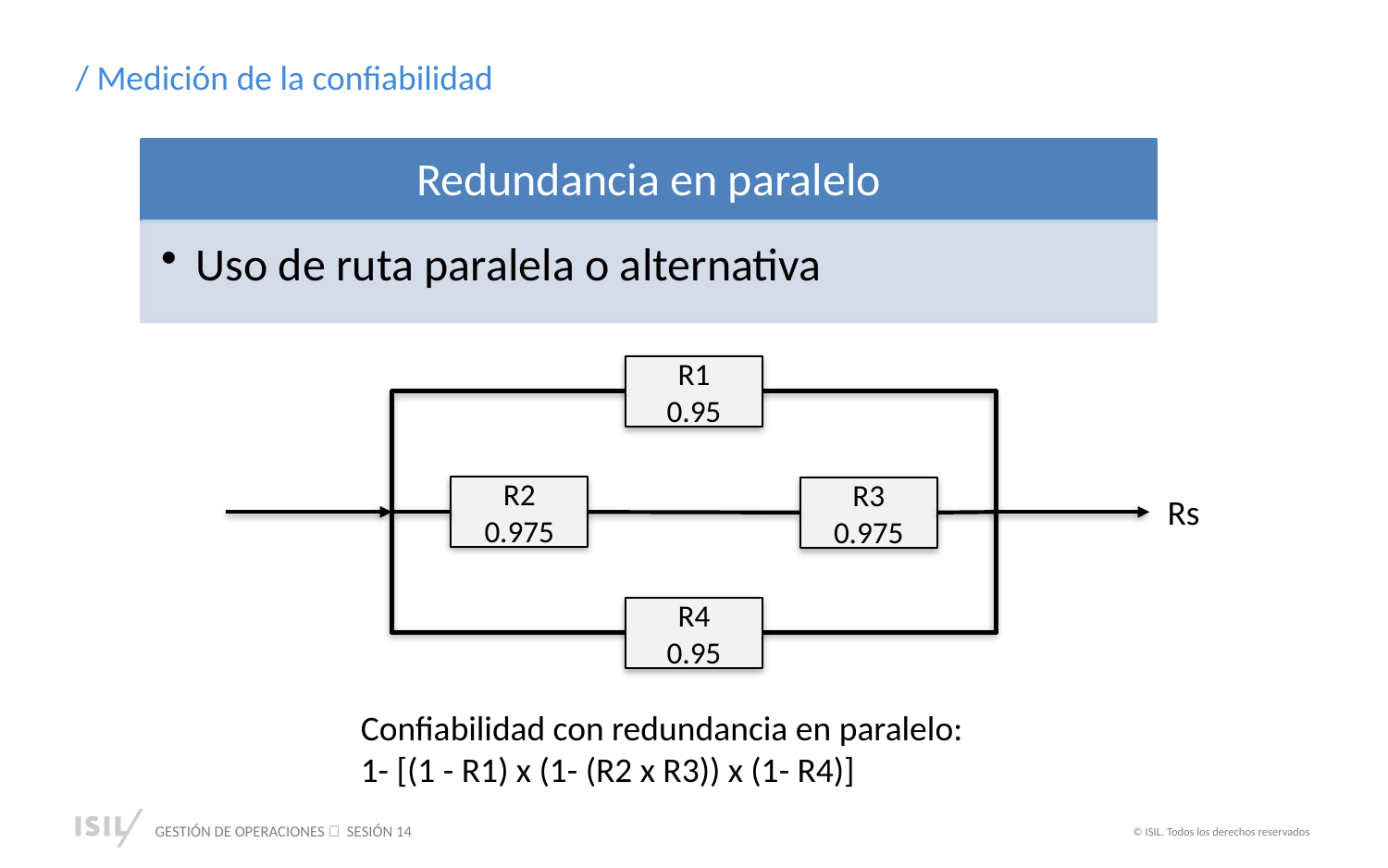

/ Medición de la confiabilidad
Redundancia en paralelo
Uso de ruta paralela o alternativa
R1
0.95

R2
0.975
R3
0.975
Rs
R4
0.95
Confiabilidad con redundancia en paralelo:
1- [(1 - R1) x (1- (R2 x R3)) x (1- R4)]